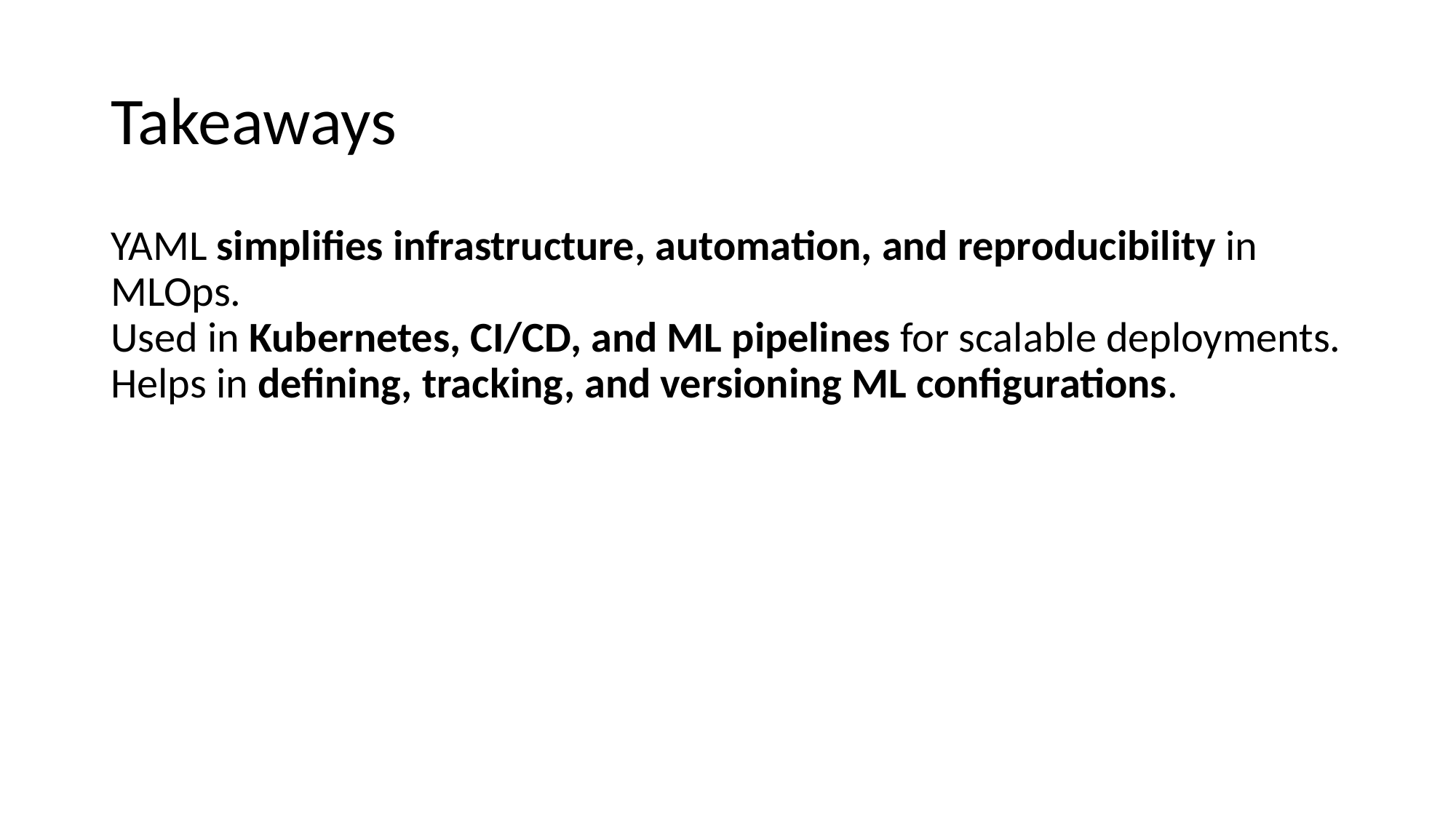

# Takeaways
YAML simplifies infrastructure, automation, and reproducibility in MLOps.
Used in Kubernetes, CI/CD, and ML pipelines for scalable deployments.
Helps in defining, tracking, and versioning ML configurations.